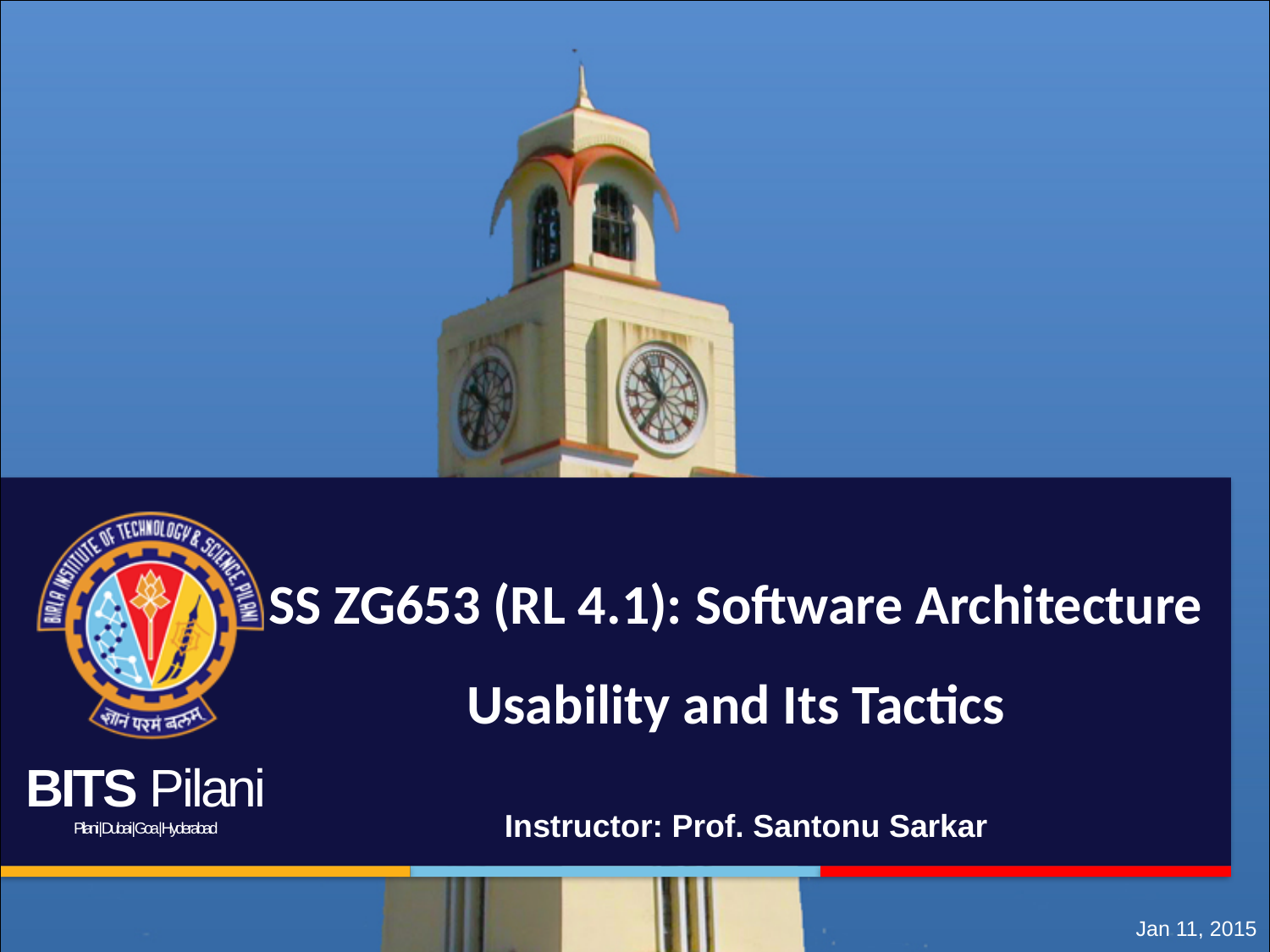

# SS ZG653 (RL 4.1): Software Architecture Usability and Its Tactics
Instructor: Prof. Santonu Sarkar
Jan 11, 2015